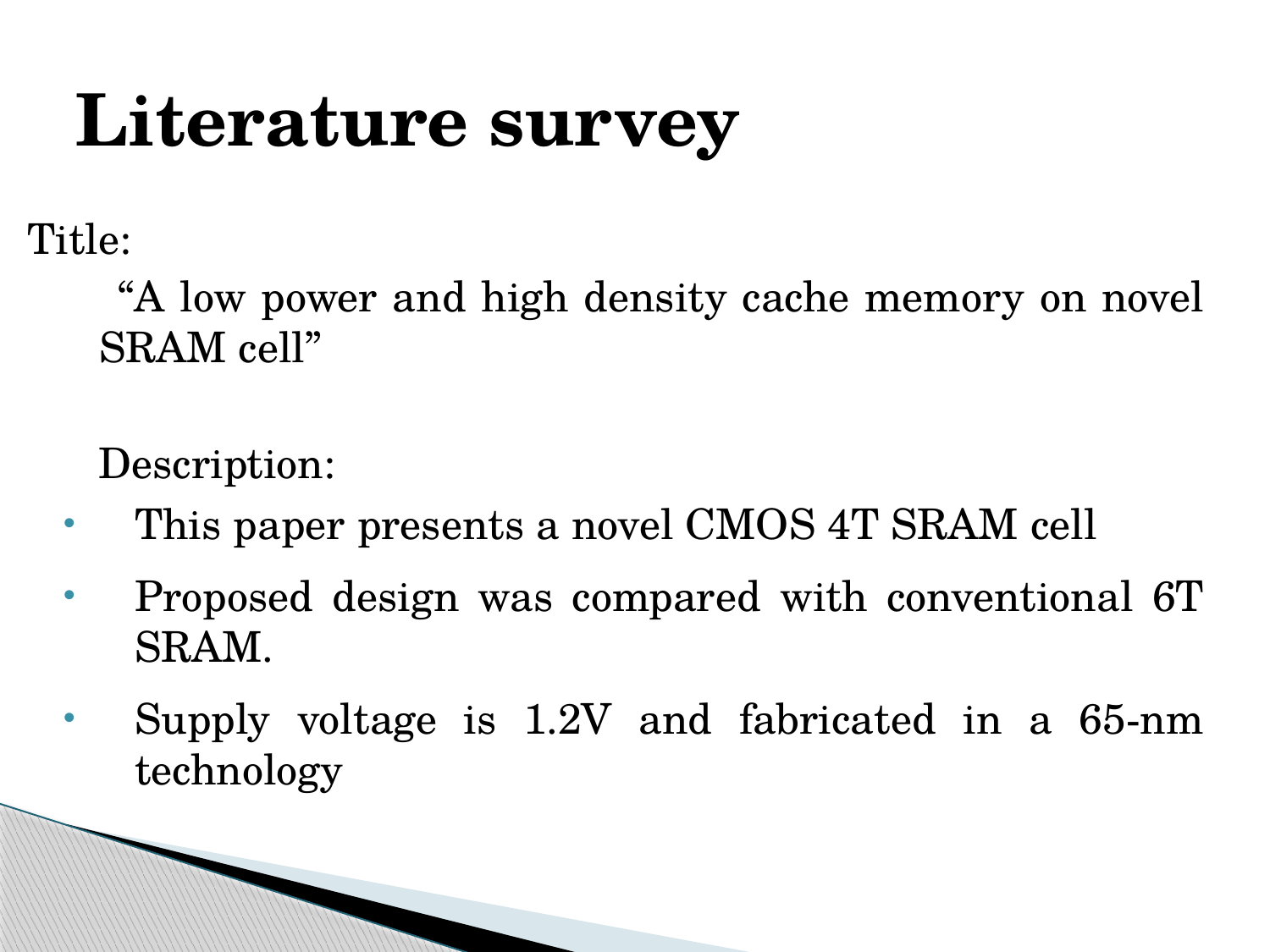

# Literature survey
Title:
      “A low power and high density cache memory on novel SRAM cell”

      Description:
This paper presents a novel CMOS 4T SRAM cell
Proposed design was compared with conventional 6T SRAM.
Supply voltage is 1.2V and fabricated in a 65-nm technology